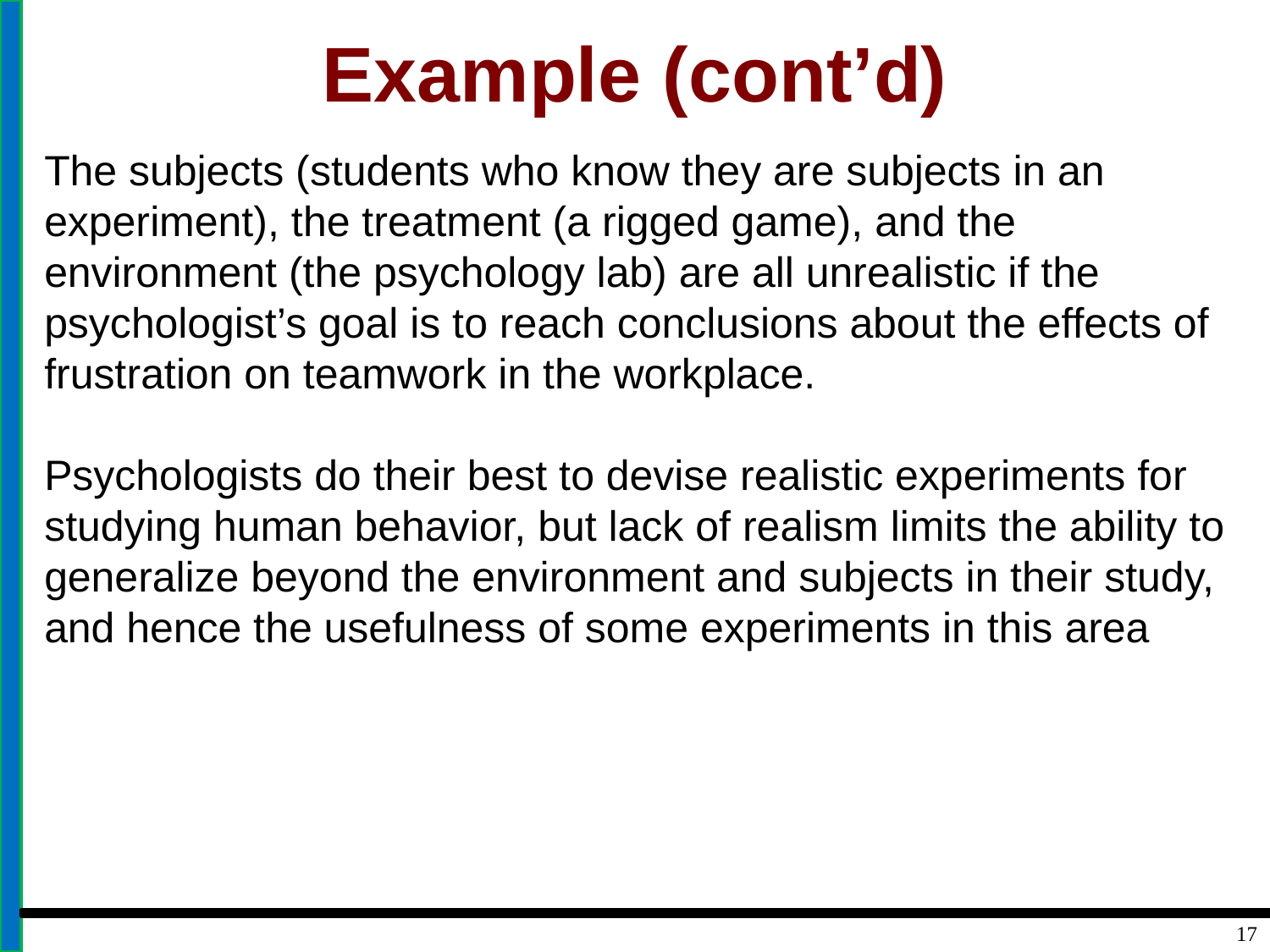

# Example (cont’d)
The subjects (students who know they are subjects in an experiment), the treatment (a rigged game), and the environment (the psychology lab) are all unrealistic if the psychologist’s goal is to reach conclusions about the effects of frustration on teamwork in the workplace.

Psychologists do their best to devise realistic experiments for studying human behavior, but lack of realism limits the ability to generalize beyond the environment and subjects in their study, and hence the usefulness of some experiments in this area